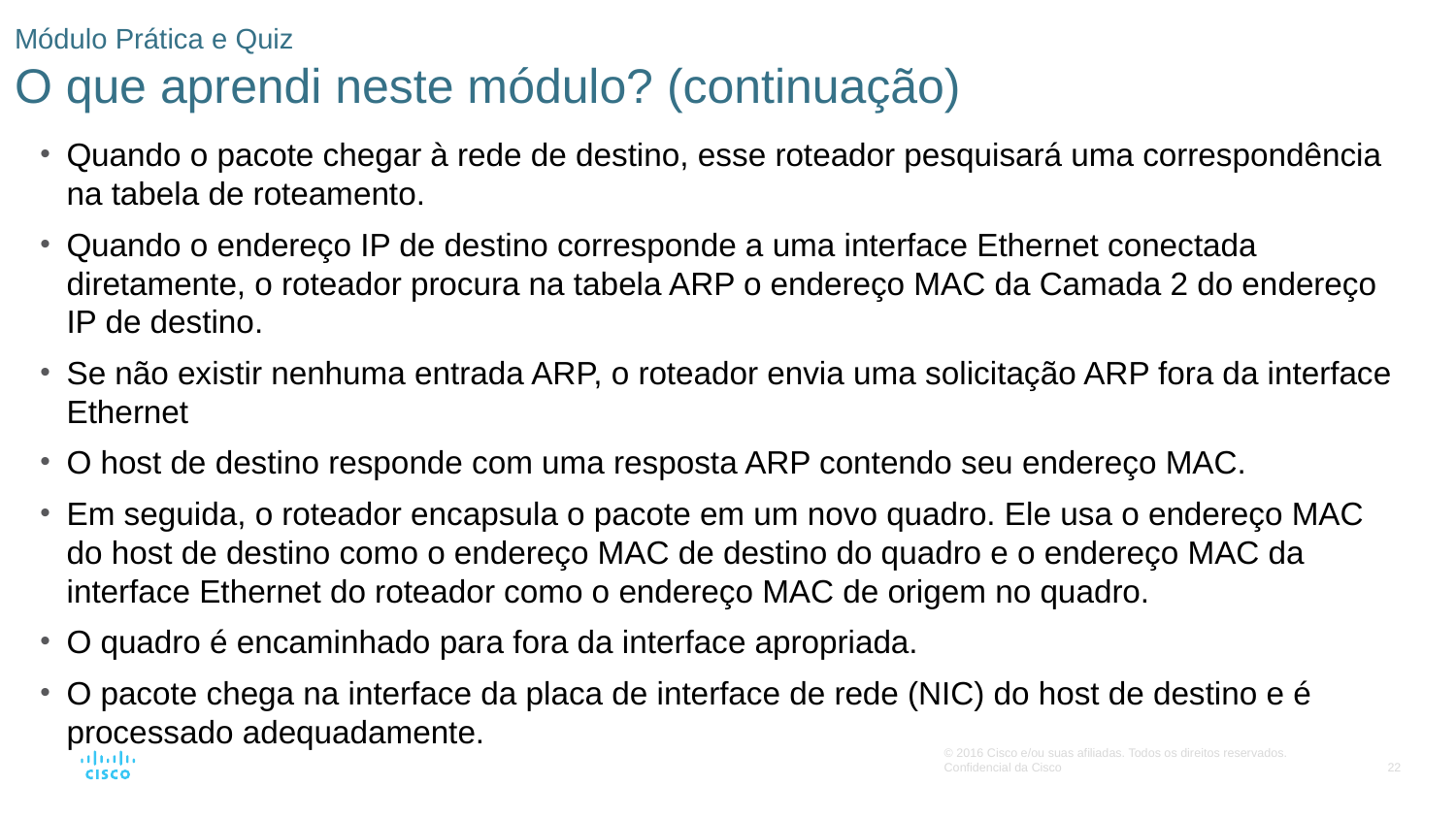

# Módulo Prática e Quiz O que aprendi neste módulo? (continuação)
Quando o pacote chegar à rede de destino, esse roteador pesquisará uma correspondência na tabela de roteamento.
Quando o endereço IP de destino corresponde a uma interface Ethernet conectada diretamente, o roteador procura na tabela ARP o endereço MAC da Camada 2 do endereço IP de destino.
Se não existir nenhuma entrada ARP, o roteador envia uma solicitação ARP fora da interface Ethernet
O host de destino responde com uma resposta ARP contendo seu endereço MAC.
Em seguida, o roteador encapsula o pacote em um novo quadro. Ele usa o endereço MAC do host de destino como o endereço MAC de destino do quadro e o endereço MAC da interface Ethernet do roteador como o endereço MAC de origem no quadro.
O quadro é encaminhado para fora da interface apropriada.
O pacote chega na interface da placa de interface de rede (NIC) do host de destino e é processado adequadamente.